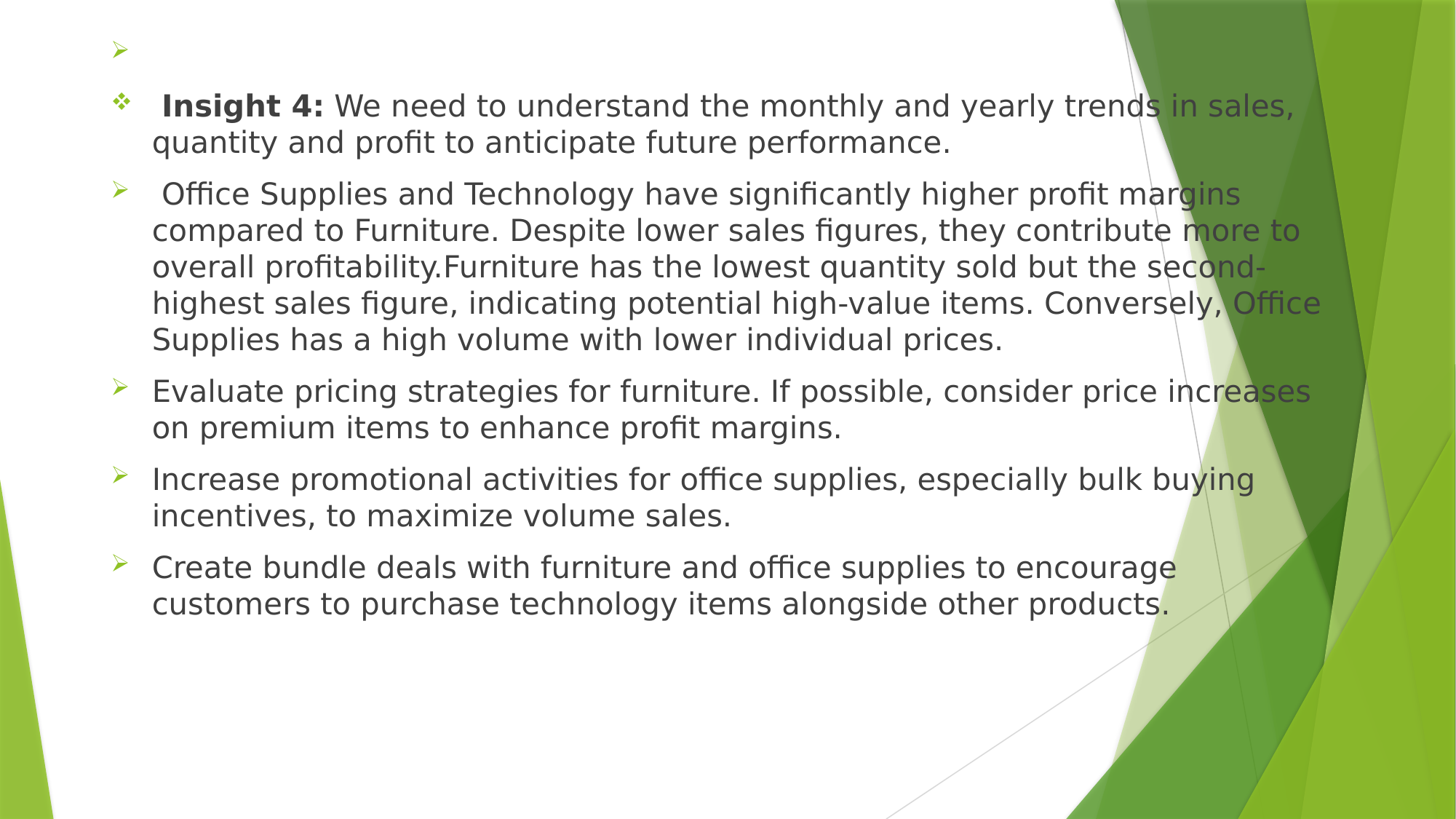

Insight 4: We need to understand the monthly and yearly trends in sales, quantity and profit to anticipate future performance.
 Office Supplies and Technology have significantly higher profit margins compared to Furniture. Despite lower sales figures, they contribute more to overall profitability.Furniture has the lowest quantity sold but the second-highest sales figure, indicating potential high-value items. Conversely, Office Supplies has a high volume with lower individual prices.
Evaluate pricing strategies for furniture. If possible, consider price increases on premium items to enhance profit margins.
Increase promotional activities for office supplies, especially bulk buying incentives, to maximize volume sales.
Create bundle deals with furniture and office supplies to encourage customers to purchase technology items alongside other products.